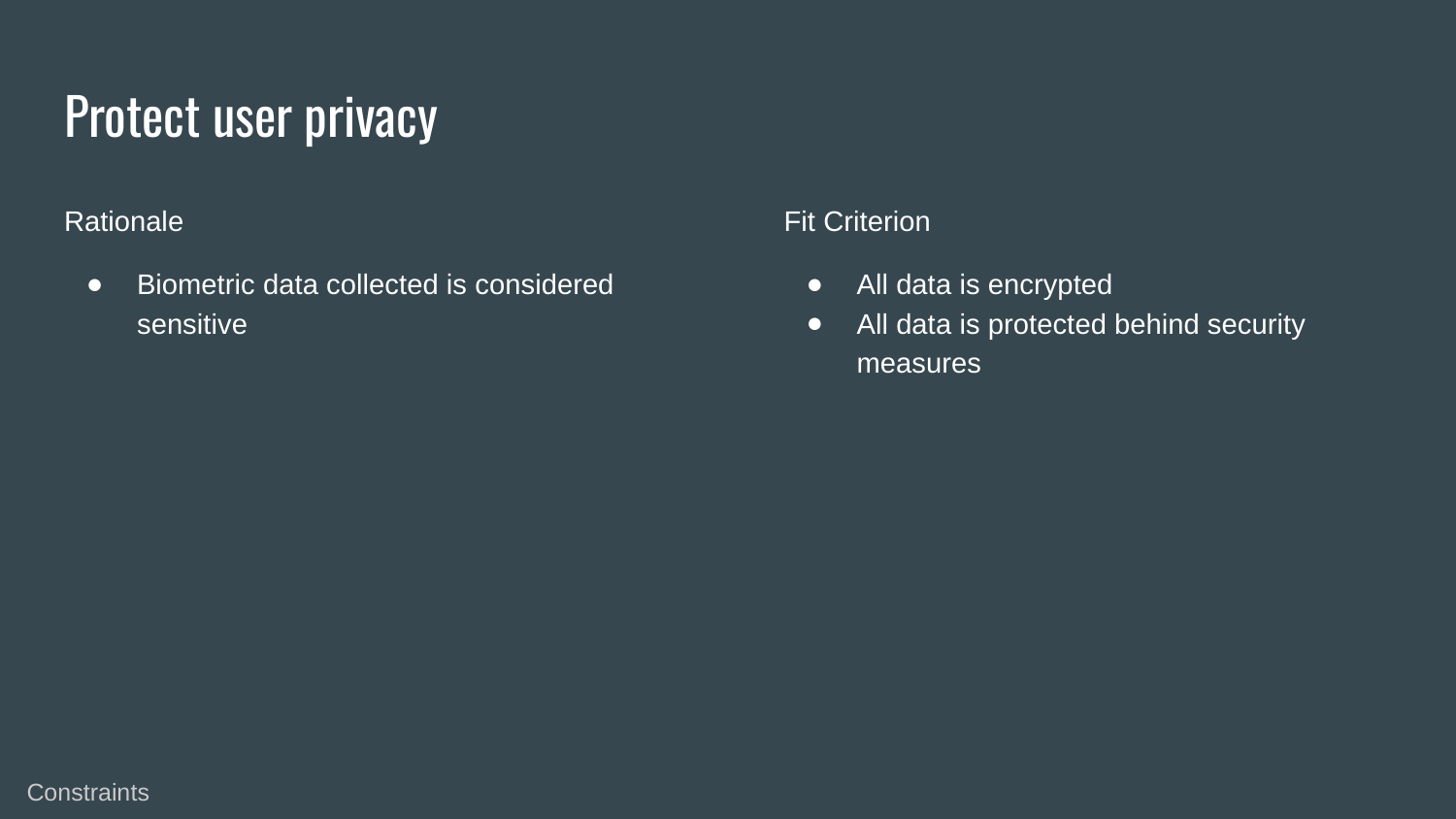

# Protect user privacy
Rationale
Biometric data collected is considered sensitive
Fit Criterion
All data is encrypted
All data is protected behind security measures
Constraints